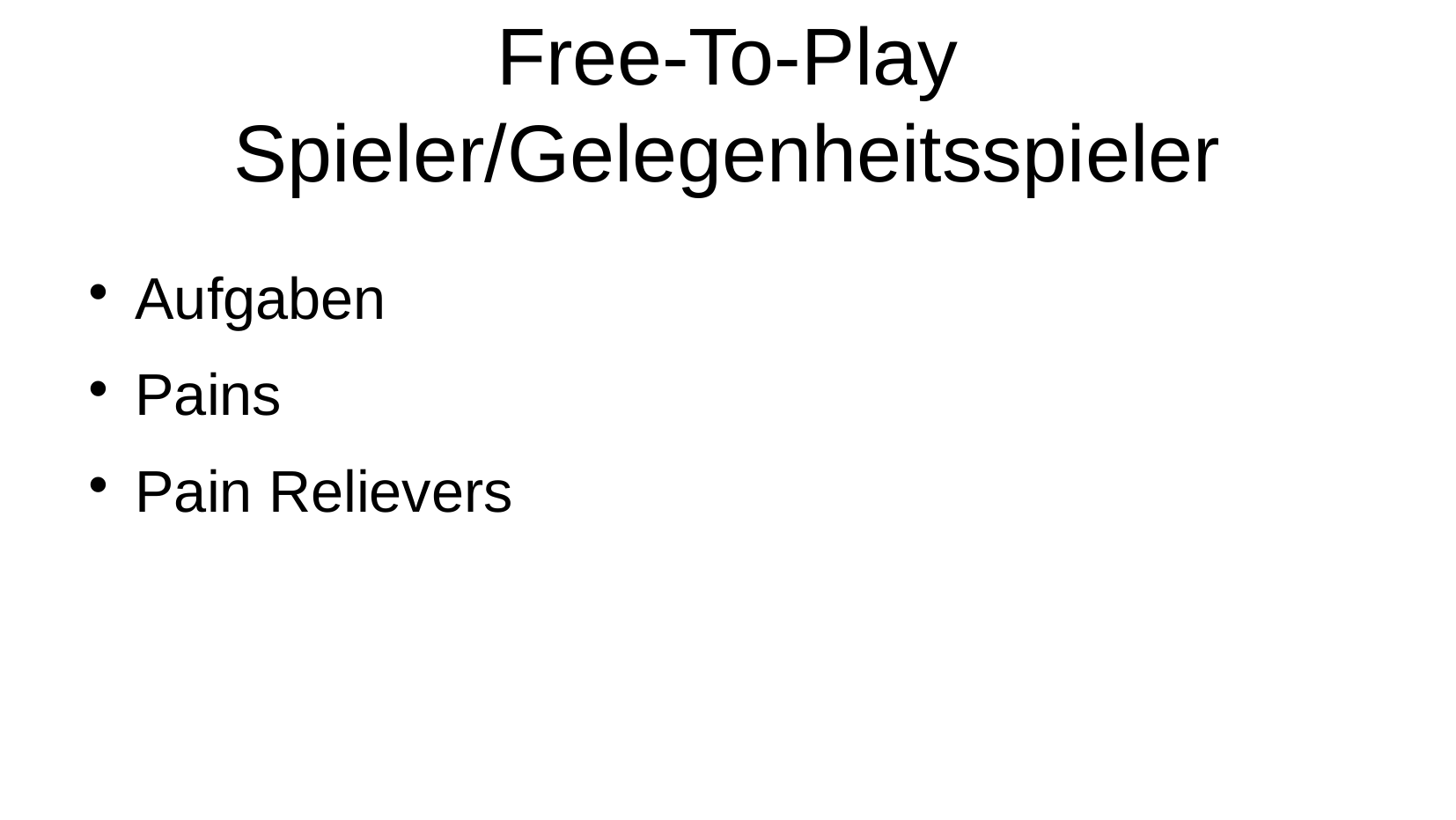

# Free-To-Play Spieler/Gelegenheitsspieler
Aufgaben
Pains
Pain Relievers